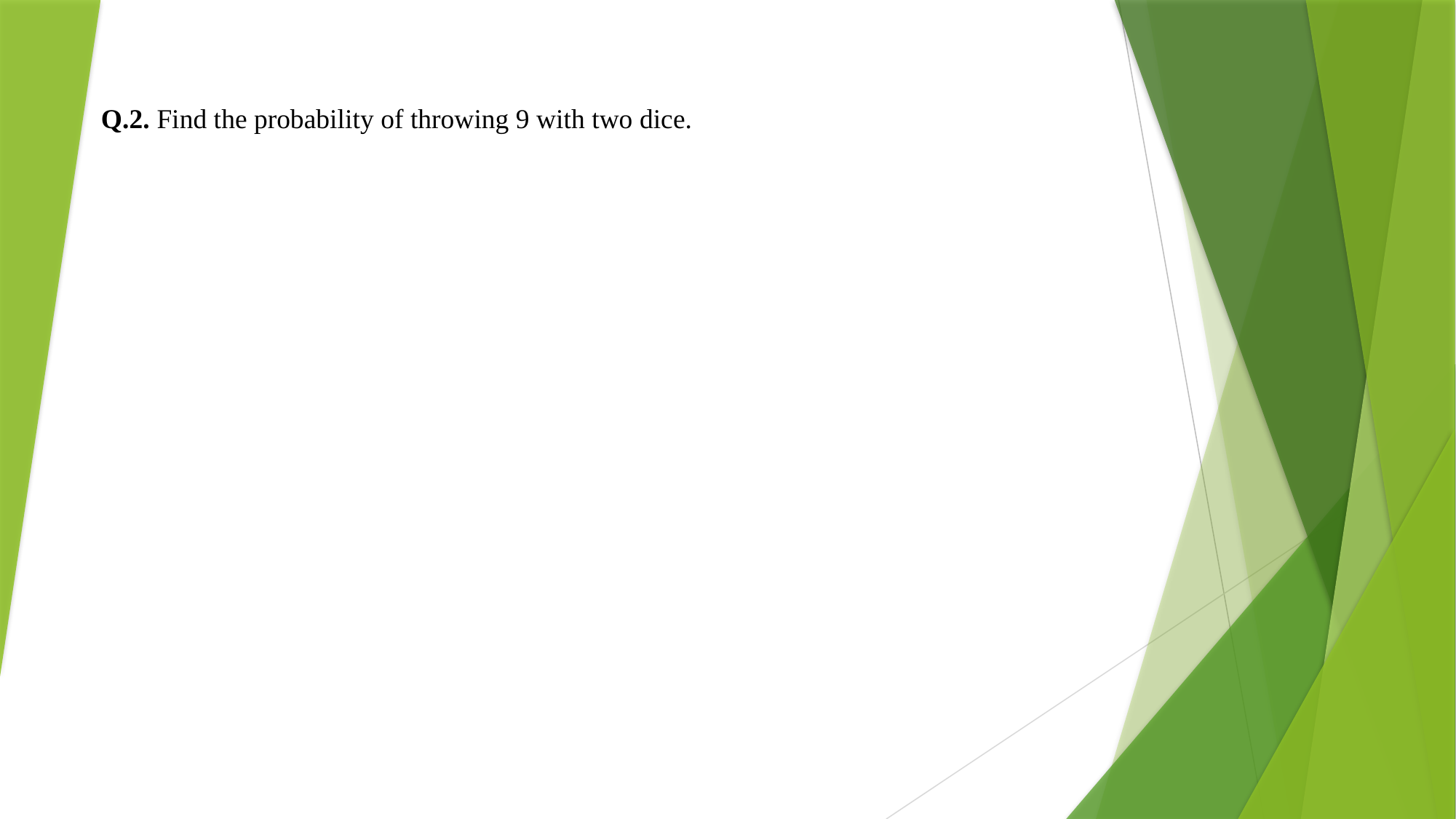

Q.2. Find the probability of throwing 9 with two dice.